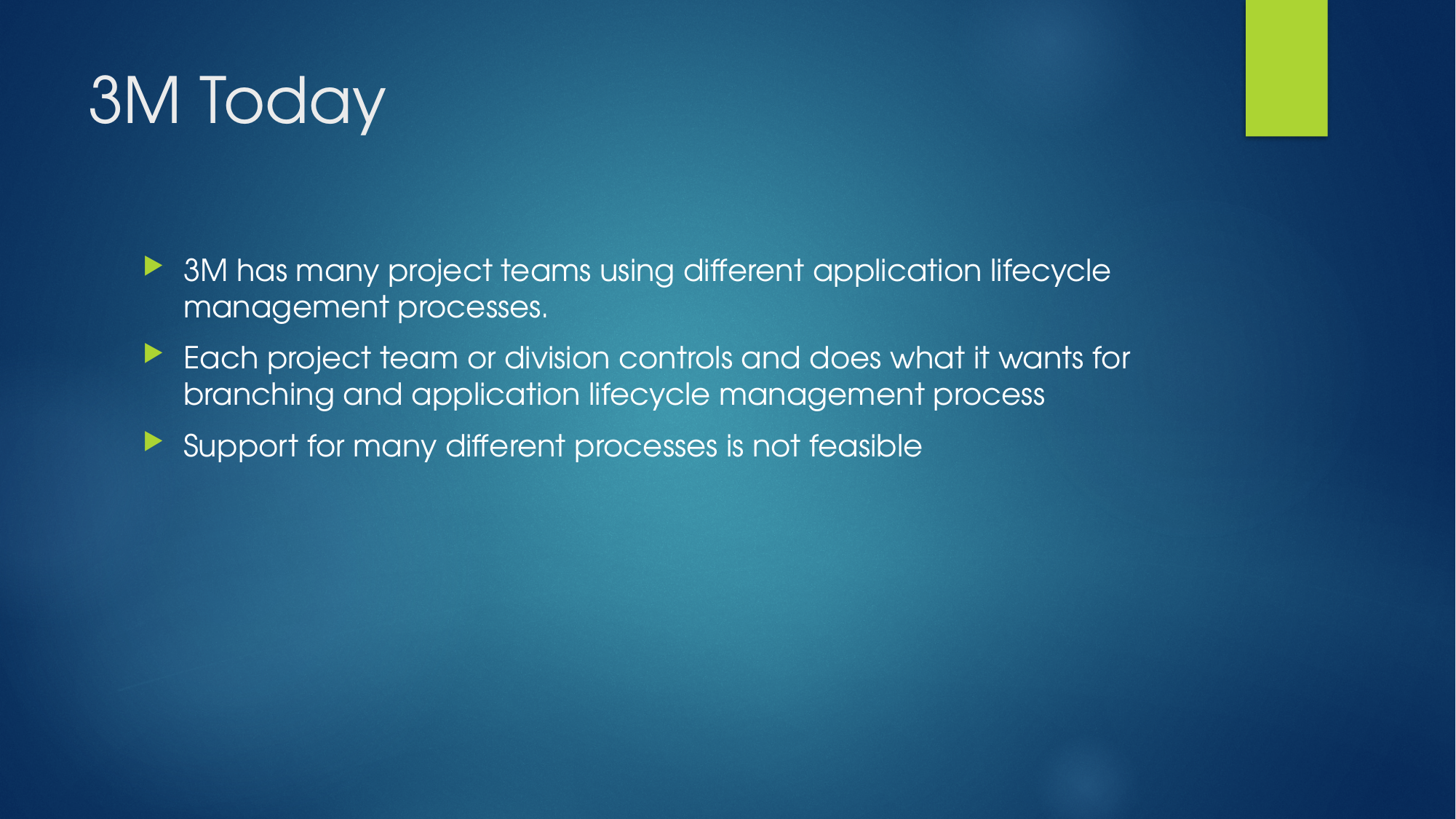

# 3M Today
3M has many project teams using different application lifecycle management processes.
Each project team or division controls and does what it wants for branching and application lifecycle management process
Support for many different processes is not feasible